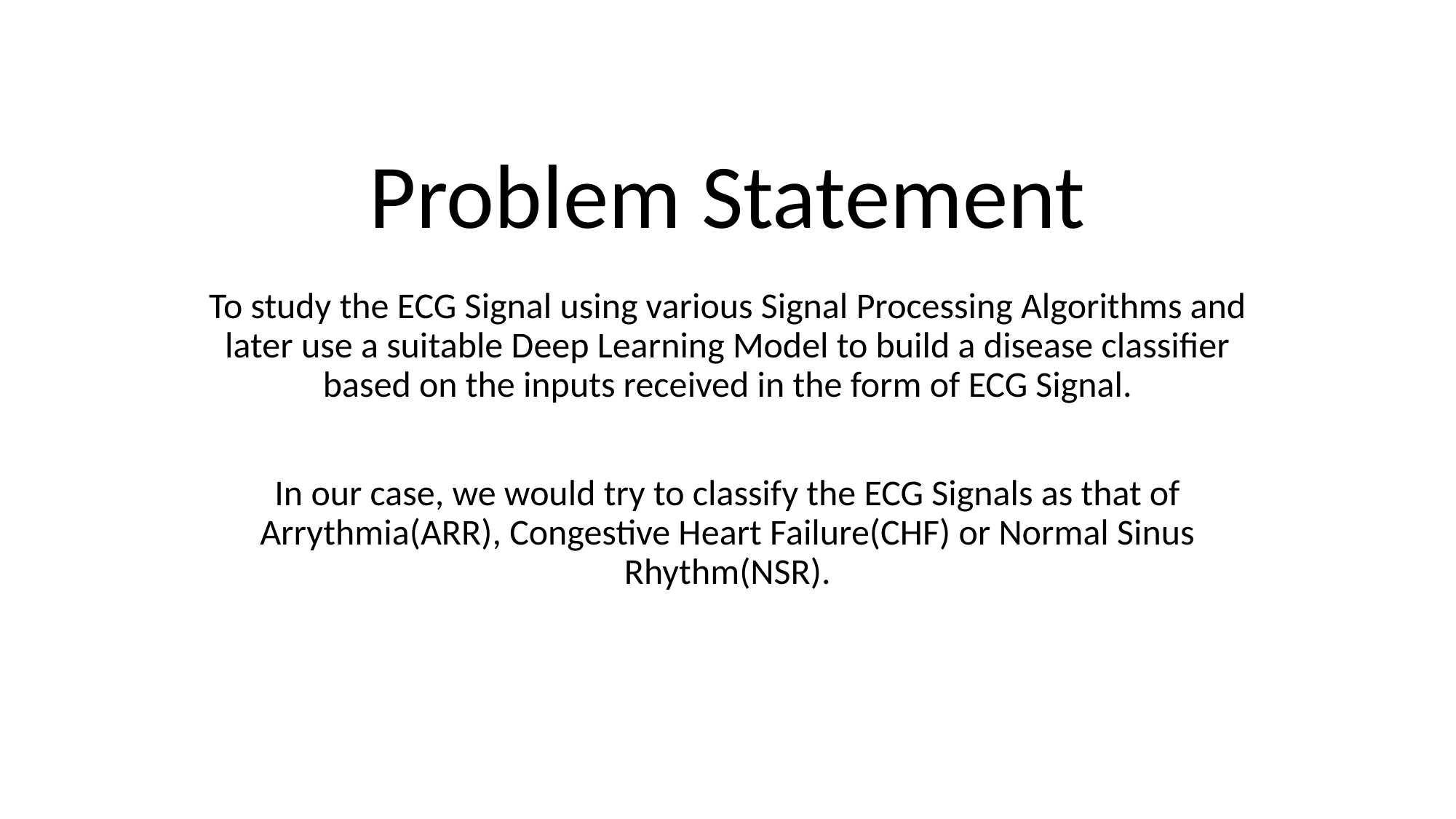

# Problem Statement
To study the ECG Signal using various Signal Processing Algorithms and later use a suitable Deep Learning Model to build a disease classifier based on the inputs received in the form of ECG Signal.

In our case, we would try to classify the ECG Signals as that of Arrythmia(ARR), Congestive Heart Failure(CHF) or Normal Sinus Rhythm(NSR).